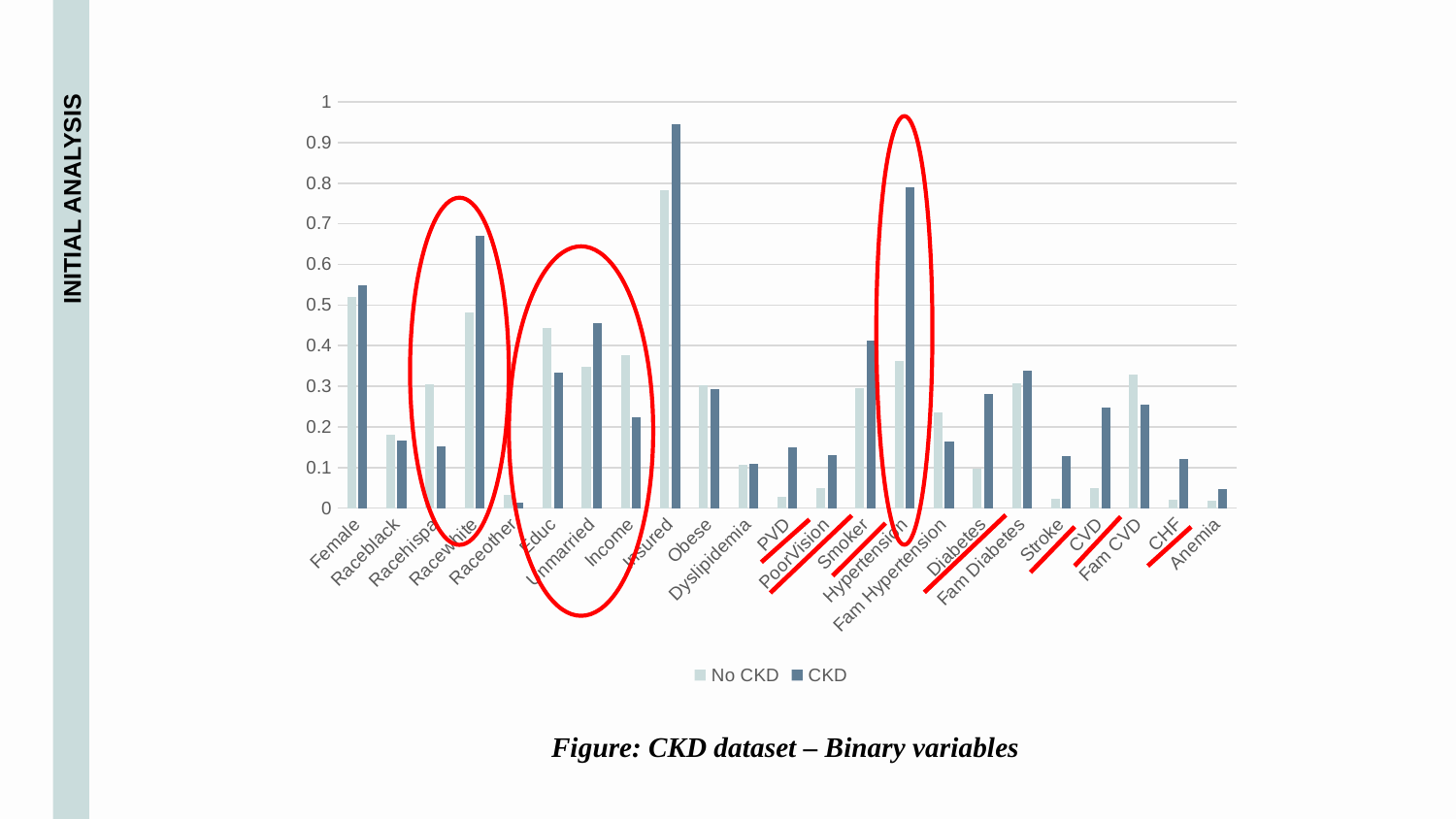

### Chart

| Category | No CKD | CKD |
|---|---|---|
| Female | 0.5204118497109826 | 0.5474137931034483 |
| Raceblack | 0.1808164739884393 | 0.16594827586206898 |
| Racehispa | 0.30491329479768786 | 0.15086206896551724 |
| Racewhite | 0.4810332369942196 | 0.6702586206896551 |
| Raceother | 0.033236994219653176 | 0.01293103448275862 |
| Educ | 0.4440028901734104 | 0.33405172413793105 |
| Unmarried | 0.34790462427745666 | 0.4547413793103448 |
| Income | 0.37716763005780346 | 0.22413793103448276 |
| Insured | 0.7819725433526011 | 0.9461206896551724 |
| Obese | 0.3014812138728324 | 0.29310344827586204 |
| Dyslipidemia | 0.10567196531791907 | 0.10775862068965517 |
| PVD | 0.028359826589595377 | 0.14870689655172414 |
| PoorVision | 0.050036127167630055 | 0.12931034482758622 |
| Smoker | 0.29515895953757226 | 0.41163793103448276 |
| Hypertension | 0.36253612716763006 | 0.790948275862069 |
| Fam Hypertension | 0.23572976878612717 | 0.16379310344827586 |
| Diabetes | 0.0970014450867052 | 0.2801724137931034 |
| Fam Diabetes | 0.30834537572254334 | 0.33836206896551724 |
| Stroke | 0.023121387283236993 | 0.1271551724137931 |
| CVD | 0.04967485549132948 | 0.2478448275862069 |
| Fam CVD | 0.32947976878612717 | 0.2543103448275862 |
| CHF | 0.020411849710982657 | 0.1206896551724138 |
| Anemia | 0.017882947976878612 | 0.04741379310344827 |

# INITIAL ANALYSIS
Figure: CKD dataset – Binary variables